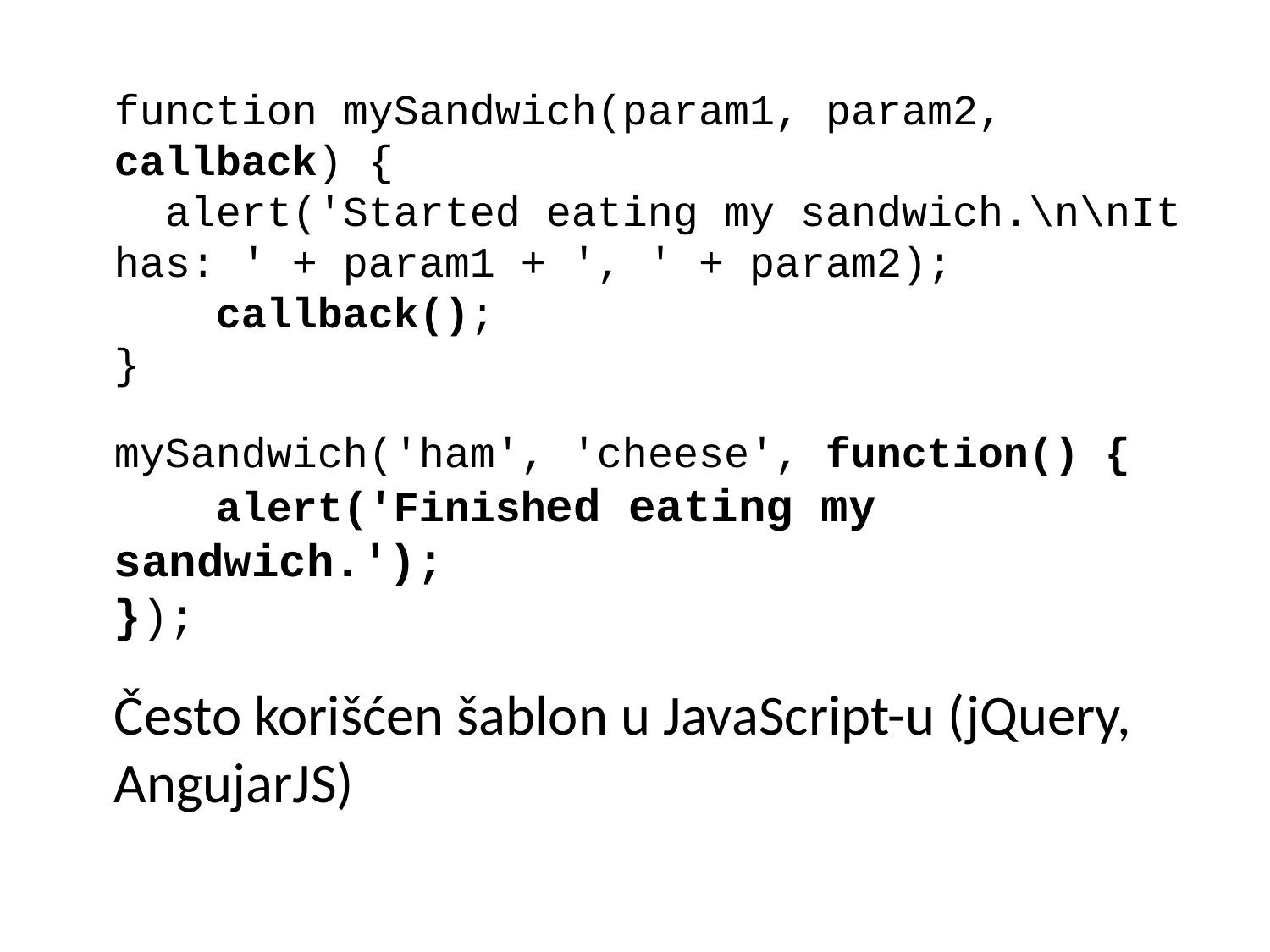

function mySandwich(param1, param2, callback) {
  alert('Started eating my sandwich.\n\nIt has: ' + param1 + ', ' + param2);
    callback();
}

mySandwich('ham', 'cheese', function() {
    alert('Finished eating my sandwich.');
});

Često korišćen šablon u JavaScript-u (jQuery, AngujarJS)